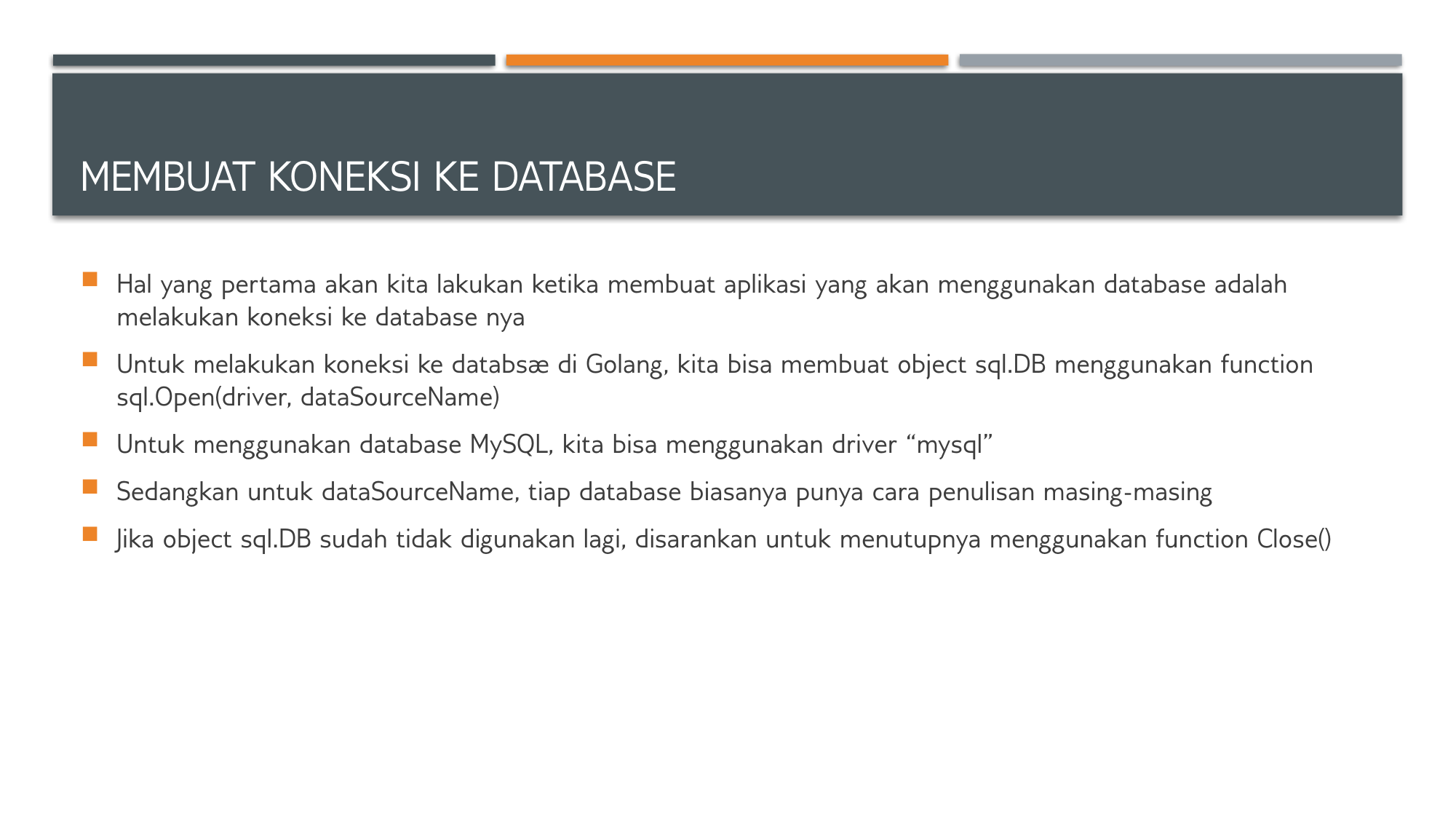

# Membuat Koneksi ke Database
Hal yang pertama akan kita lakukan ketika membuat aplikasi yang akan menggunakan database adalah melakukan koneksi ke database nya
Untuk melakukan koneksi ke databsae di Golang, kita bisa membuat object sql.DB menggunakan function sql.Open(driver, dataSourceName)
Untuk menggunakan database MySQL, kita bisa menggunakan driver “mysql”
Sedangkan untuk dataSourceName, tiap database biasanya punya cara penulisan masing-masing
Jika object sql.DB sudah tidak digunakan lagi, disarankan untuk menutupnya menggunakan function Close()